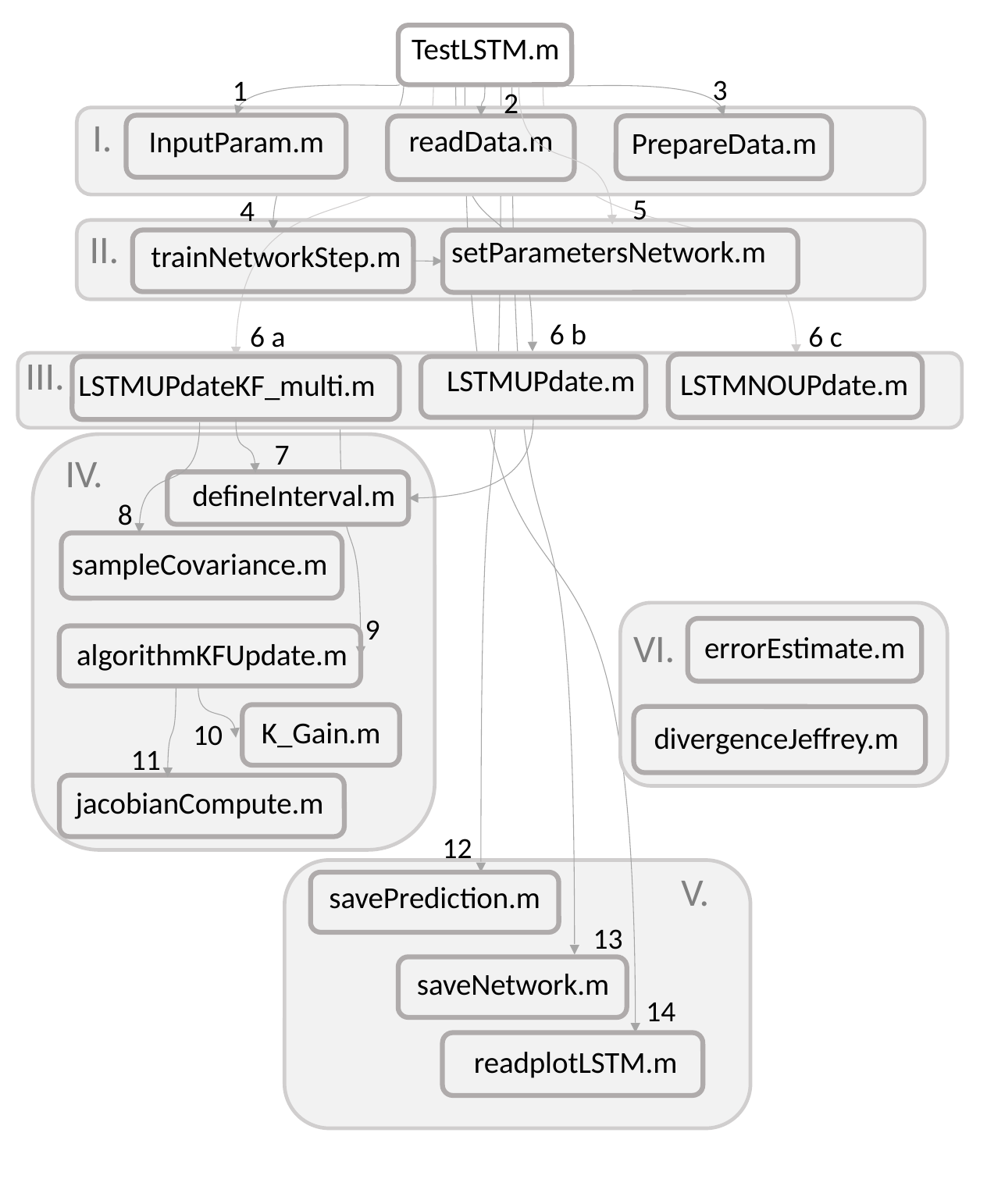

TestLSTM.m
3
1
2
I.

readData.m
InputParam.m
PrepareData.m
5
4
II.

setParametersNetwork.m
trainNetworkStep.m
6 b
6 a
6 c
III.

LSTMUPdate.m
LSTMNOUPdate.m
LSTMUPdateKF_multi.m
7

IV.

defineInterval.m
8

sampleCovariance.m

9
VI.

errorEstimate.m
algorithmKFUpdate.m

10
K_Gain.m
divergenceJeffrey.m
11

jacobianCompute.m
12

V.

savePrediction.m
13

saveNetwork.m
14

readplotLSTM.m